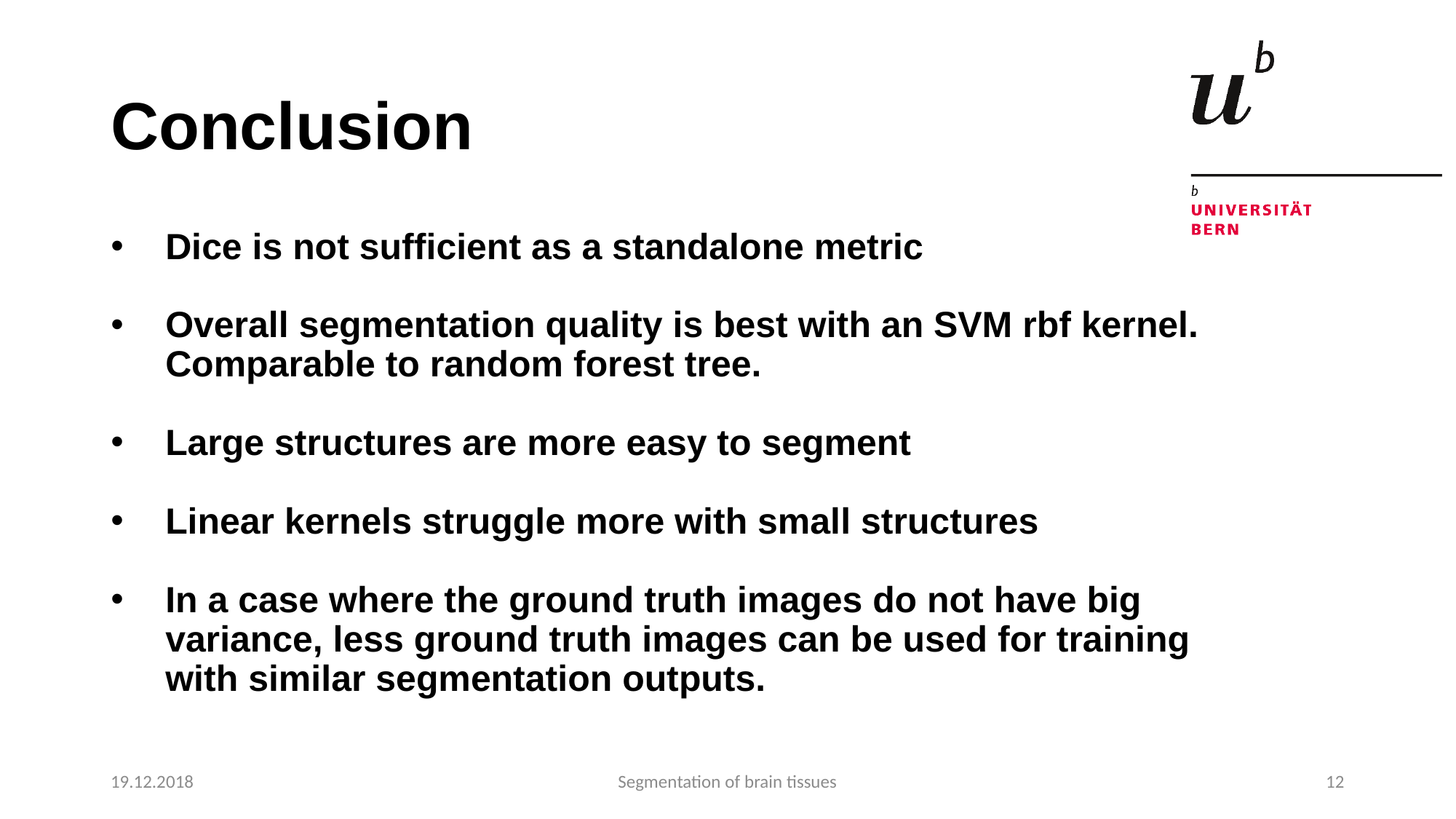

Conclusion

Dice is not sufficient as a standalone metric

Overall segmentation quality is best with an SVM rbf kernel. Comparable to random forest tree.

Large structures are more easy to segment

Linear kernels struggle more with small structures

In a case where the ground truth images do not have big variance, less ground truth images can be used for training with similar segmentation outputs.
19.12.2018
Segmentation of brain tissues
12